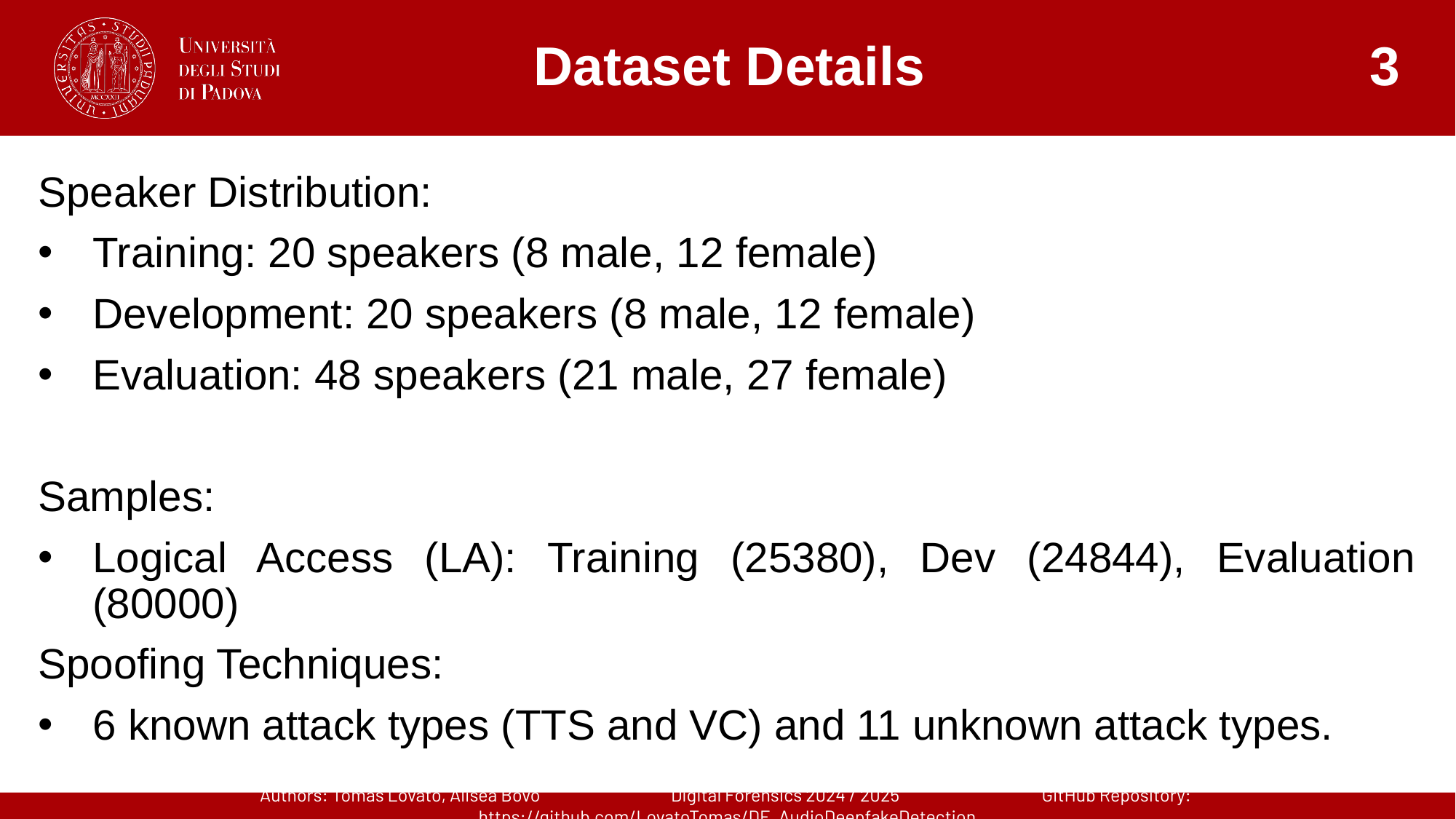

Dataset Details
3
Speaker Distribution:
Training: 20 speakers (8 male, 12 female)
Development: 20 speakers (8 male, 12 female)
Evaluation: 48 speakers (21 male, 27 female)

Samples:
Logical Access (LA): Training (25380), Dev (24844), Evaluation (80000)
Spoofing Techniques:
6 known attack types (TTS and VC) and 11 unknown attack types.

Authors: Tomas Lovato, Alisea Bovo   	                       Digital Forensics 2024 / 2025	                                   GitHub Repository: https://github.com/LovatoTomas/DF_AudioDeepfakeDetection